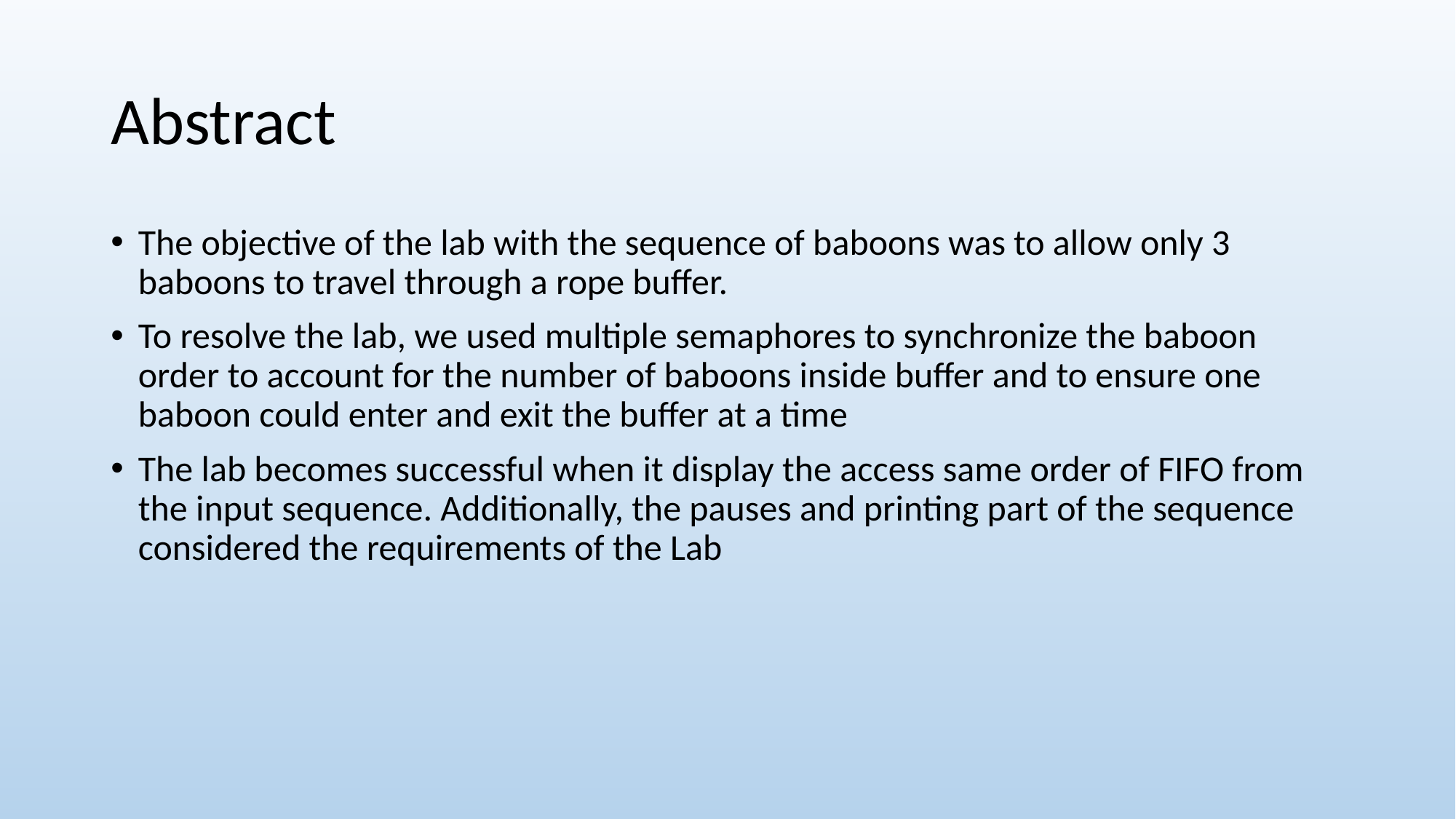

# Abstract
The objective of the lab with the sequence of baboons was to allow only 3 baboons to travel through a rope buffer.
To resolve the lab, we used multiple semaphores to synchronize the baboon order to account for the number of baboons inside buffer and to ensure one baboon could enter and exit the buffer at a time
The lab becomes successful when it display the access same order of FIFO from the input sequence. Additionally, the pauses and printing part of the sequence considered the requirements of the Lab